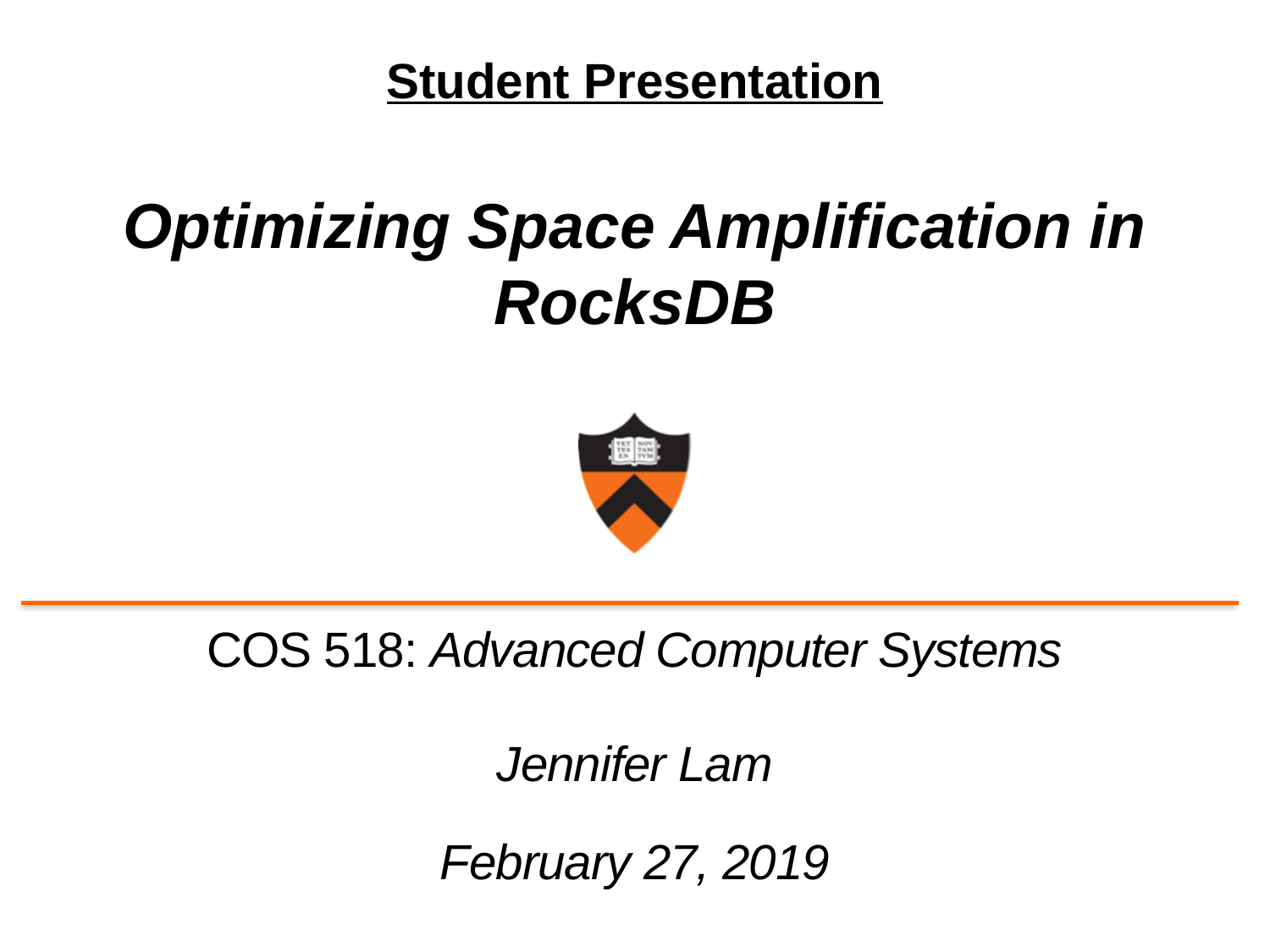

# Student Presentation Optimizing Space Amplification in RocksDB
COS 518: Advanced Computer Systems

Jennifer Lam
February 27, 2019